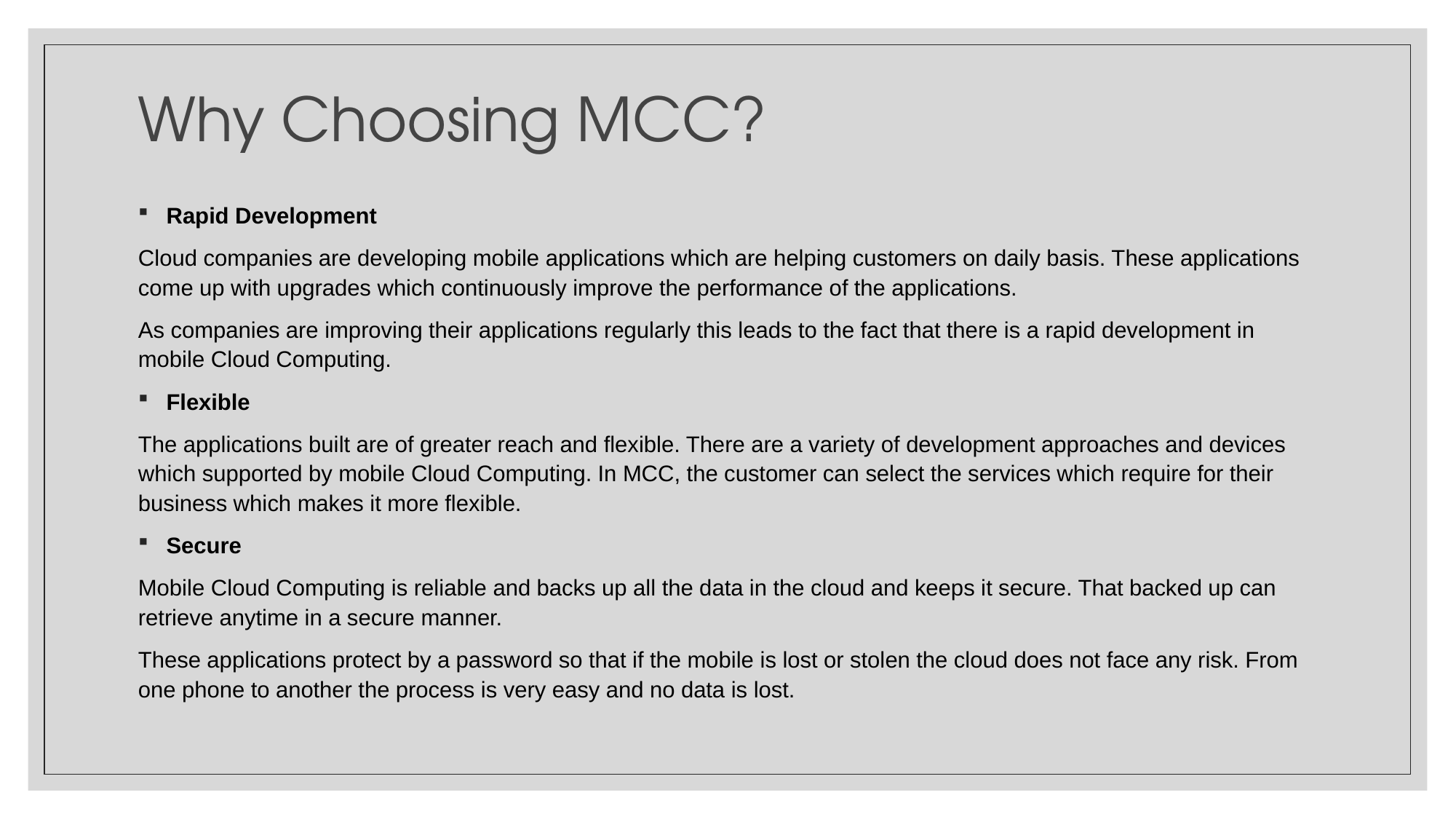

# Why Choosing MCC?
 Rapid Development
Cloud companies are developing mobile applications which are helping customers on daily basis. These applications come up with upgrades which continuously improve the performance of the applications.
As companies are improving their applications regularly this leads to the fact that there is a rapid development in mobile Cloud Computing.
 Flexible
The applications built are of greater reach and flexible. There are a variety of development approaches and devices which supported by mobile Cloud Computing. In MCC, the customer can select the services which require for their business which makes it more flexible.
 Secure
Mobile Cloud Computing is reliable and backs up all the data in the cloud and keeps it secure. That backed up can retrieve anytime in a secure manner.
These applications protect by a password so that if the mobile is lost or stolen the cloud does not face any risk. From one phone to another the process is very easy and no data is lost.